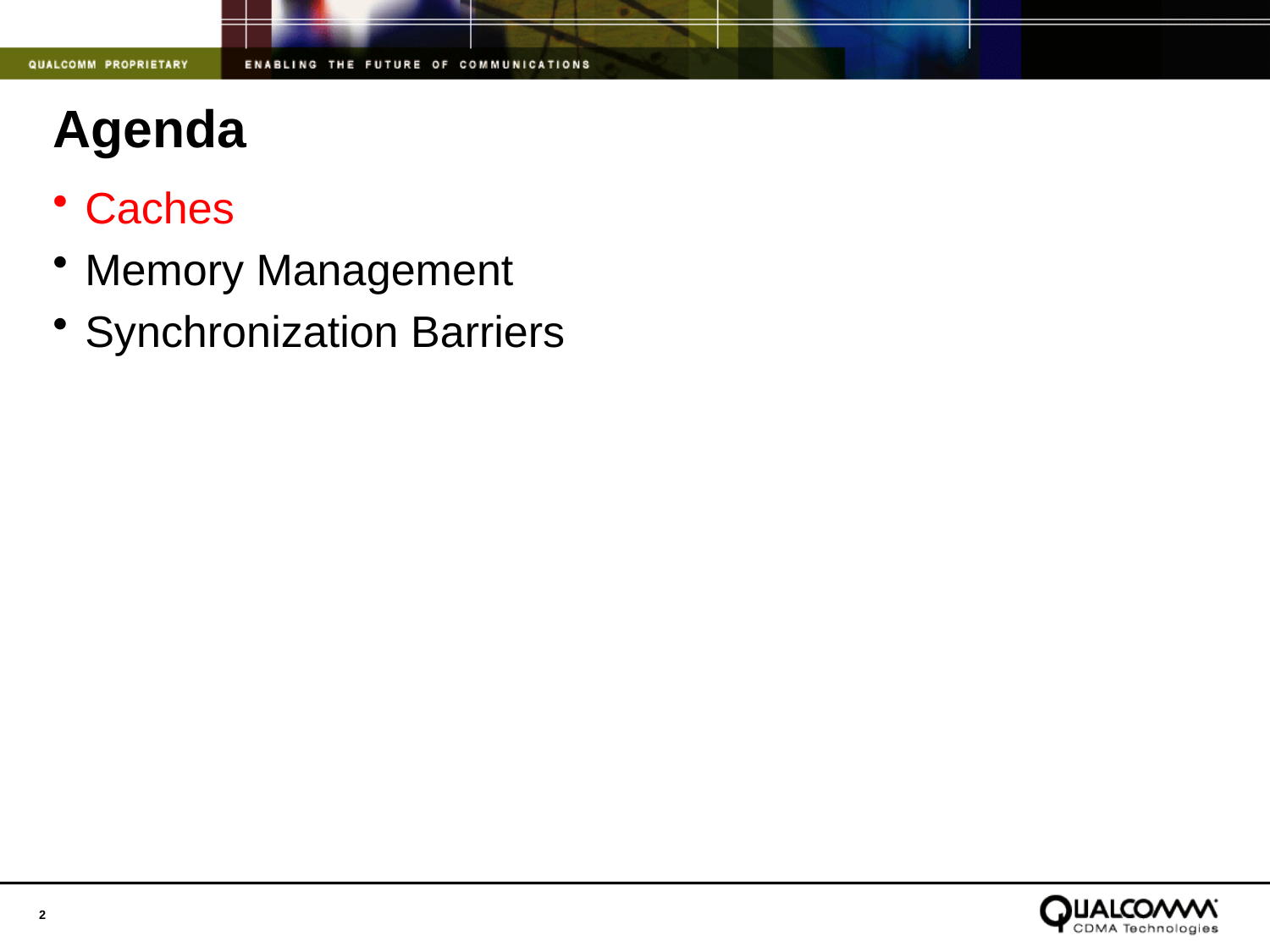

# Agenda
Caches
Memory Management
Synchronization Barriers
2